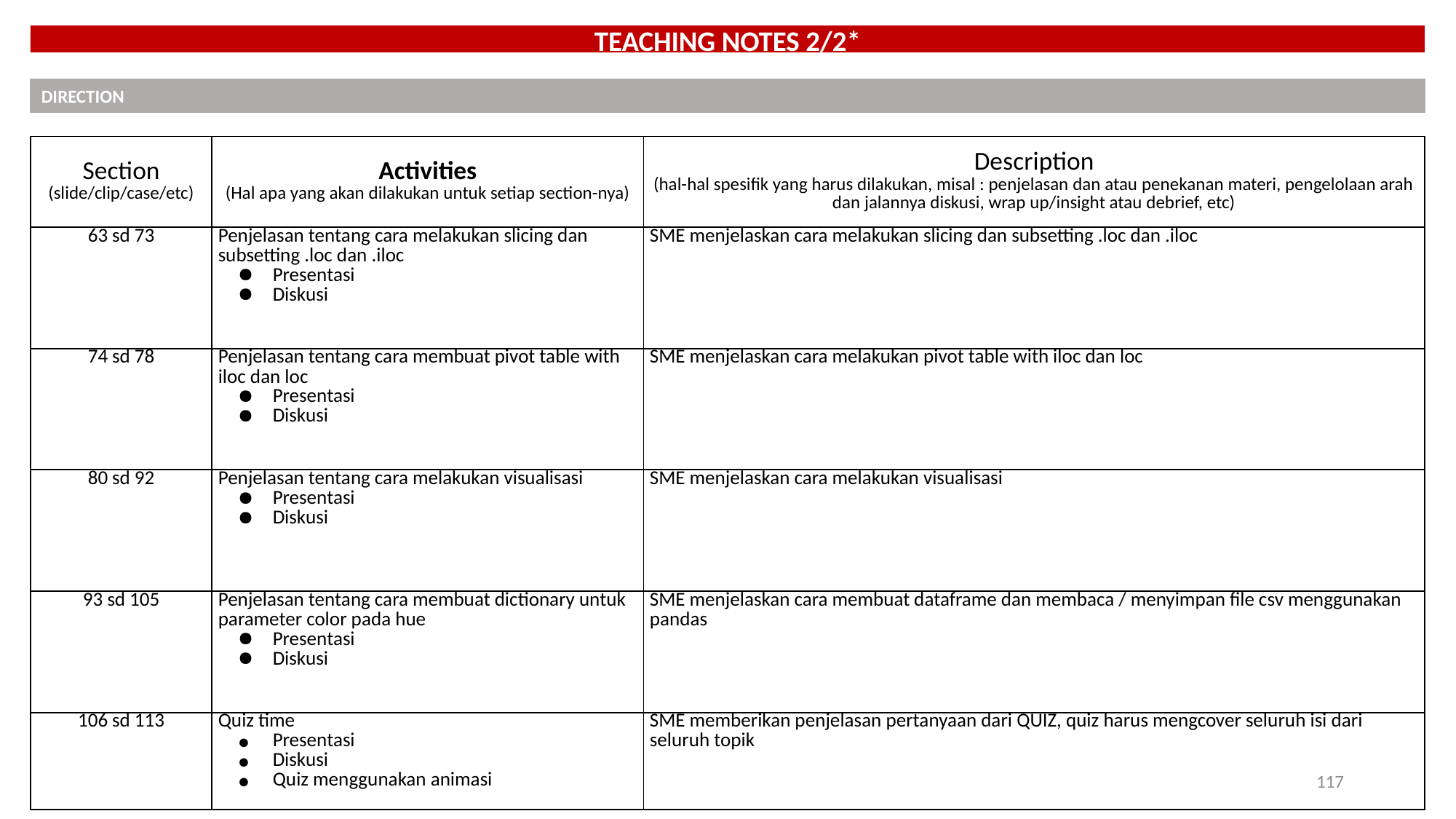

TEACHING NOTES 2/2*
DIRECTION
| Section (slide/clip/case/etc) | Activities (Hal apa yang akan dilakukan untuk setiap section-nya) | Description (hal-hal spesifik yang harus dilakukan, misal : penjelasan dan atau penekanan materi, pengelolaan arah dan jalannya diskusi, wrap up/insight atau debrief, etc) |
| --- | --- | --- |
| 63 sd 73 | Penjelasan tentang cara melakukan slicing dan subsetting .loc dan .iloc Presentasi Diskusi | SME menjelaskan cara melakukan slicing dan subsetting .loc dan .iloc |
| 74 sd 78 | Penjelasan tentang cara membuat pivot table with iloc dan loc Presentasi Diskusi | SME menjelaskan cara melakukan pivot table with iloc dan loc |
| 80 sd 92 | Penjelasan tentang cara melakukan visualisasi Presentasi Diskusi | SME menjelaskan cara melakukan visualisasi |
| 93 sd 105 | Penjelasan tentang cara membuat dictionary untuk parameter color pada hue Presentasi Diskusi | SME menjelaskan cara membuat dataframe dan membaca / menyimpan file csv menggunakan pandas |
| 106 sd 113 | Quiz time Presentasi Diskusi Quiz menggunakan animasi | SME memberikan penjelasan pertanyaan dari QUIZ, quiz harus mengcover seluruh isi dari seluruh topik |
117